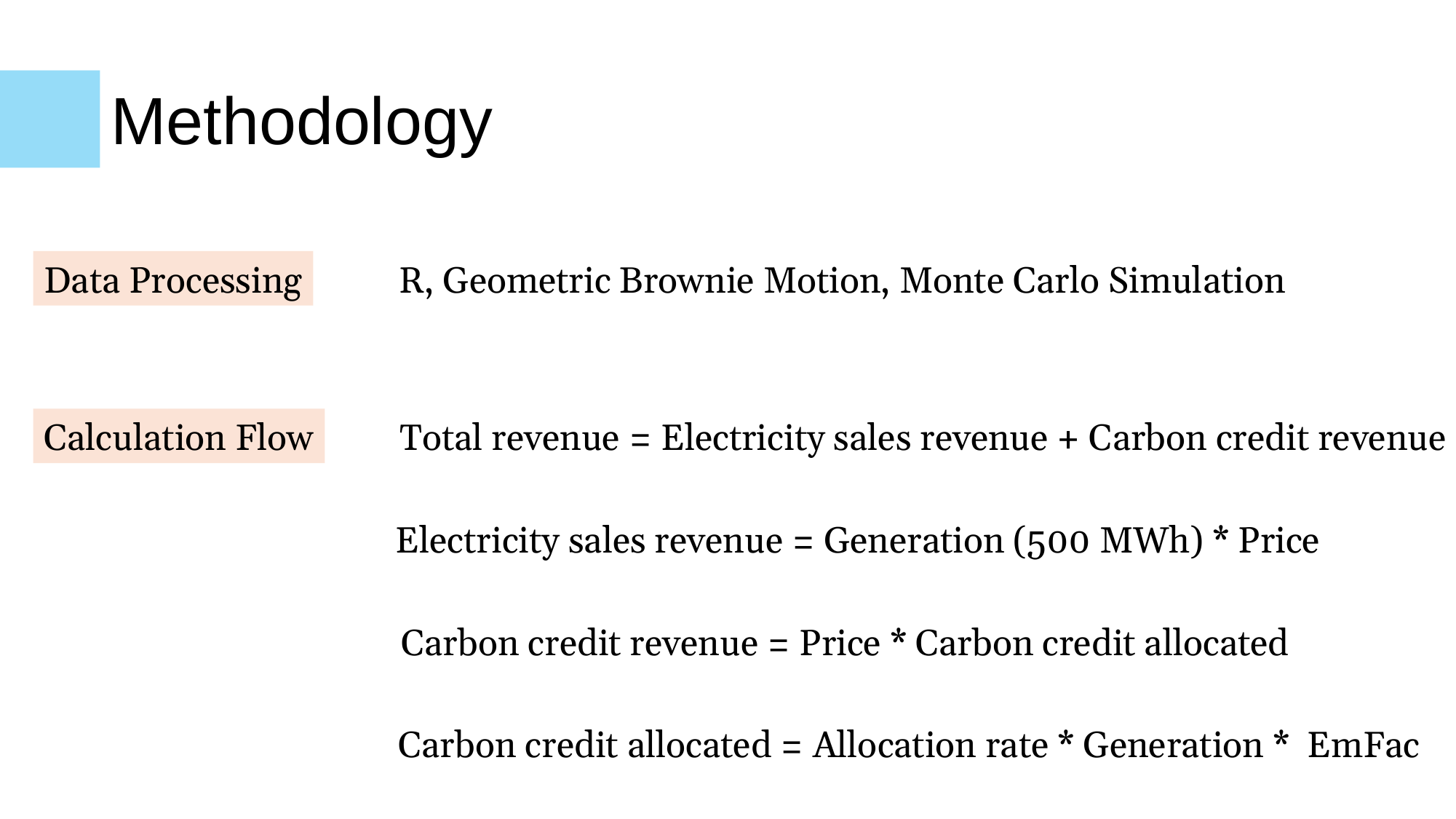

# Methodology

Data Processing
R, Geometric Brownie Motion, Monte Carlo Simulation
Total revenue = Electricity sales revenue + Carbon credit revenue
Calculation Flow
Electricity sales revenue = Generation (500 MWh) * Price
Carbon credit revenue = Price * Carbon credit allocated
Carbon credit allocated = Allocation rate * Generation *  EmFac